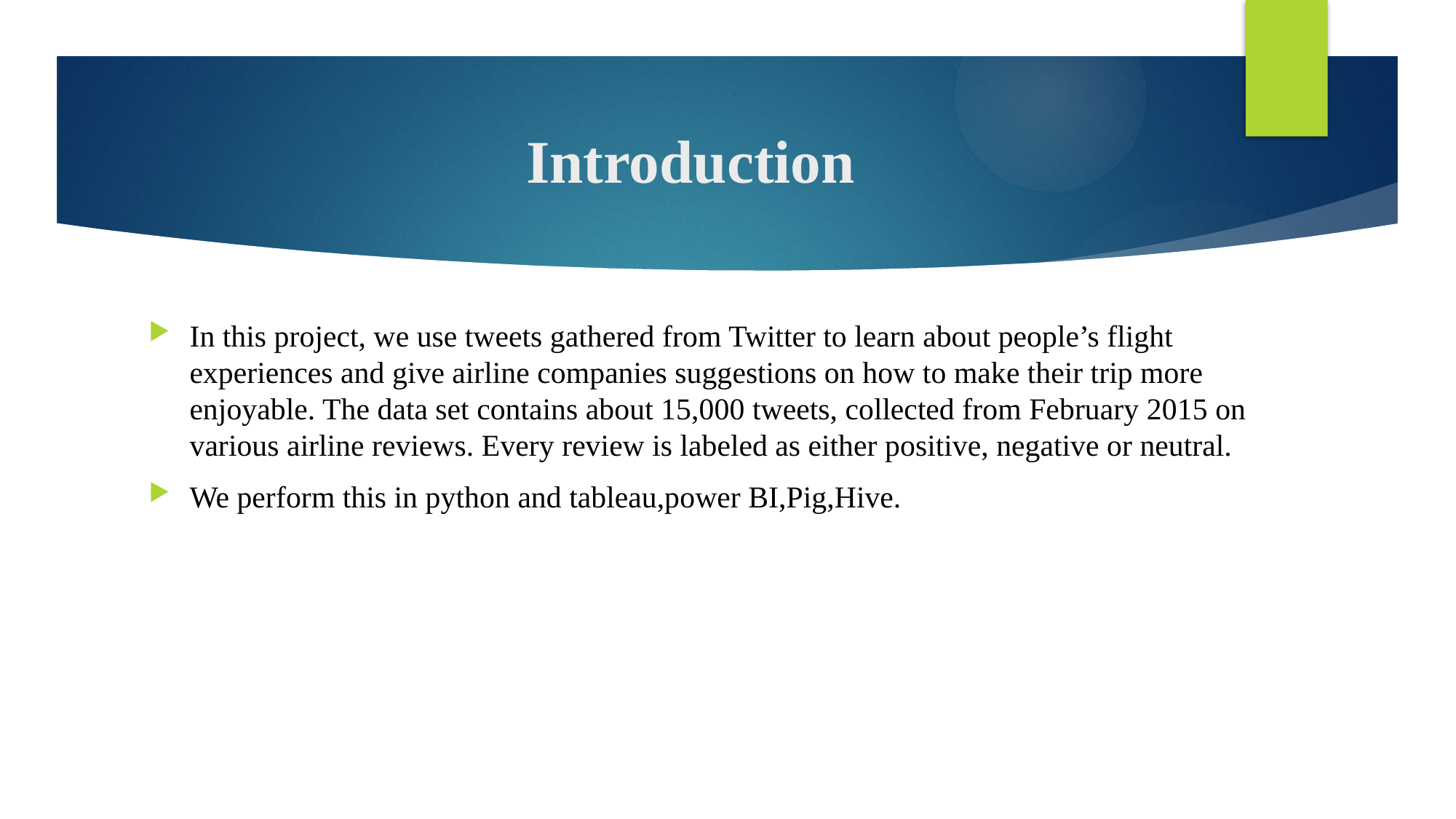

# Introduction
In this project, we use tweets gathered from Twitter to learn about people’s flight experiences and give airline companies suggestions on how to make their trip more enjoyable. The data set contains about 15,000 tweets, collected from February 2015 on various airline reviews. Every review is labeled as either positive, negative or neutral.
We perform this in python and tableau,power BI,Pig,Hive.